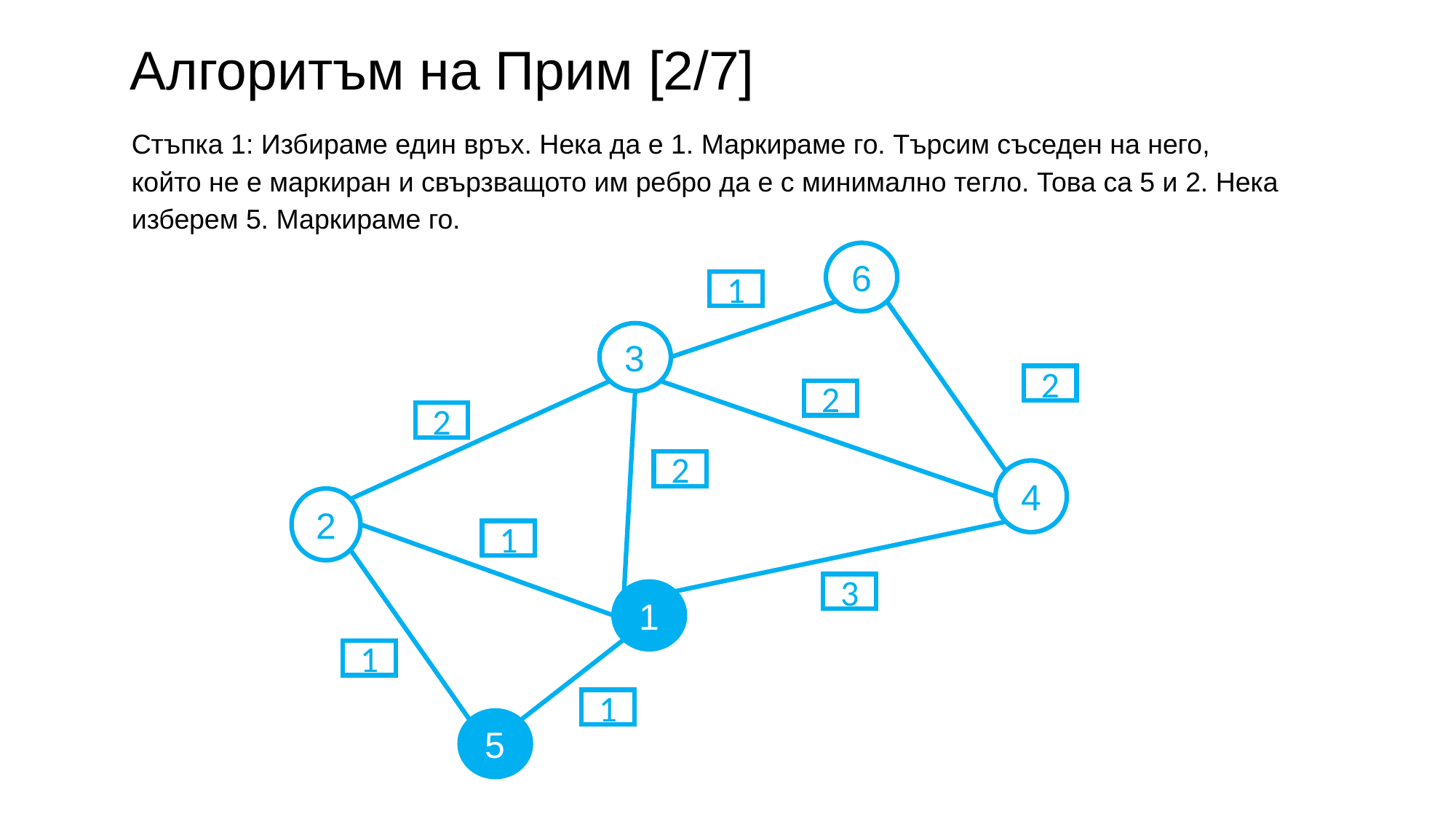

Алгоритъм на Прим [2/7]
Стъпка 1: Избираме един връх. Нека да е 1. Маркираме го. Търсим съседен на него, който не е маркиран и свързващото им ребро да е с минимално тегло. Това са 5 и 2. Нека изберем 5. Маркираме го.

6
1
3
2
2
2
2
4
2
1
3
1
1
1
5